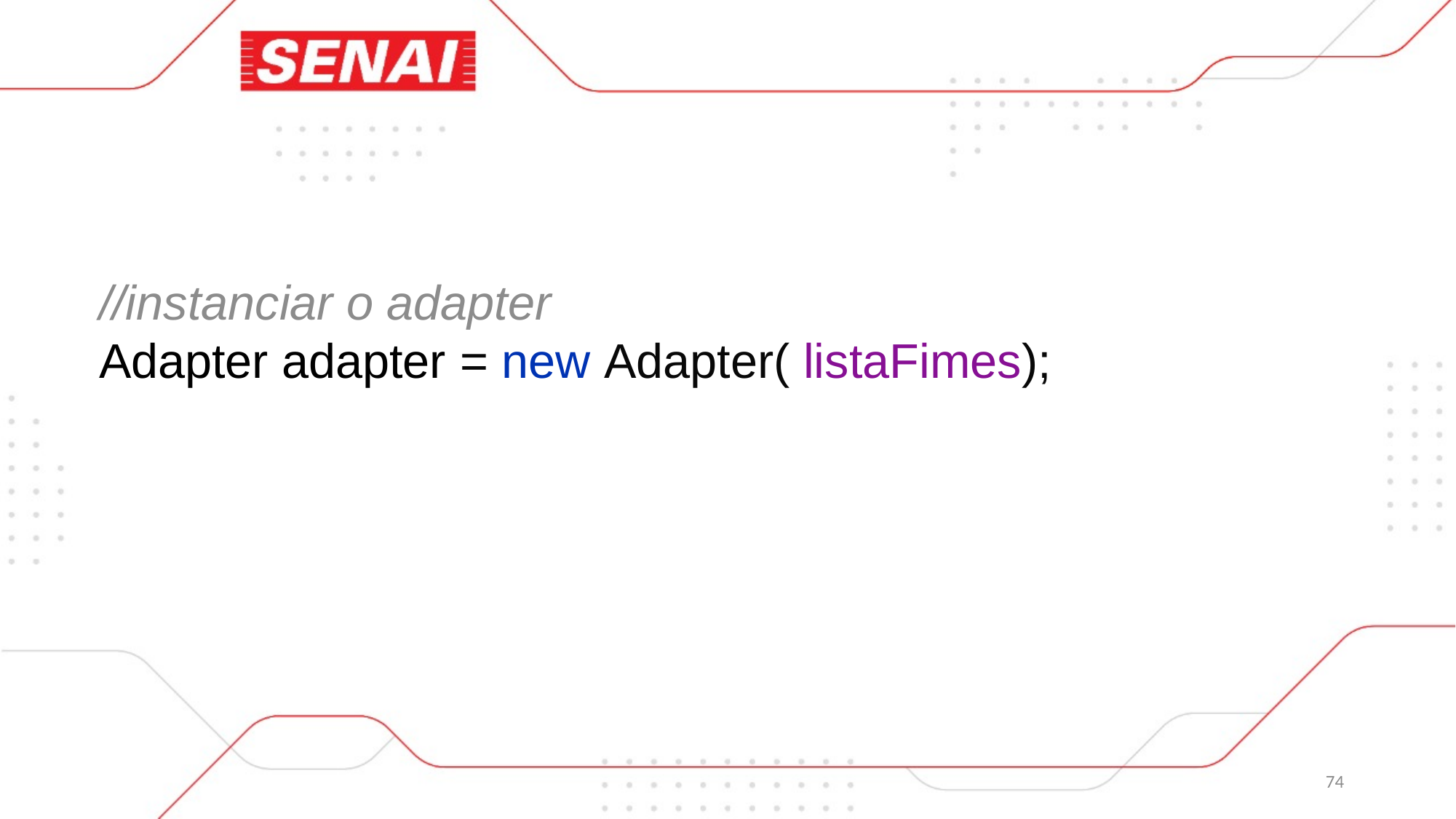

//instanciar o adapter
Adapter adapter = new Adapter( listaFimes);
74